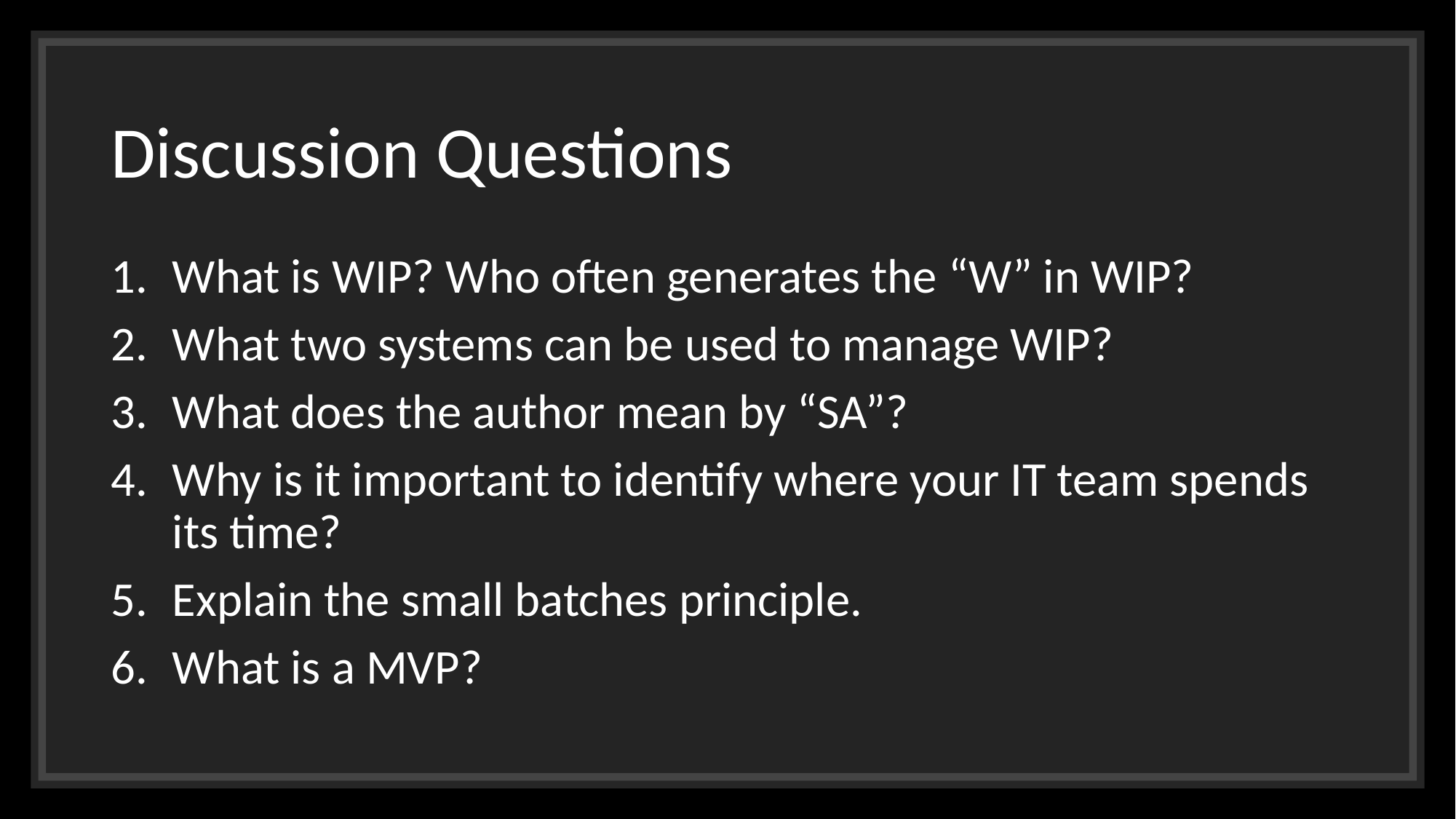

# Discussion Questions
What is WIP? Who often generates the “W” in WIP?
What two systems can be used to manage WIP?
What does the author mean by “SA”?
Why is it important to identify where your IT team spends its time?
Explain the small batches principle.
What is a MVP?